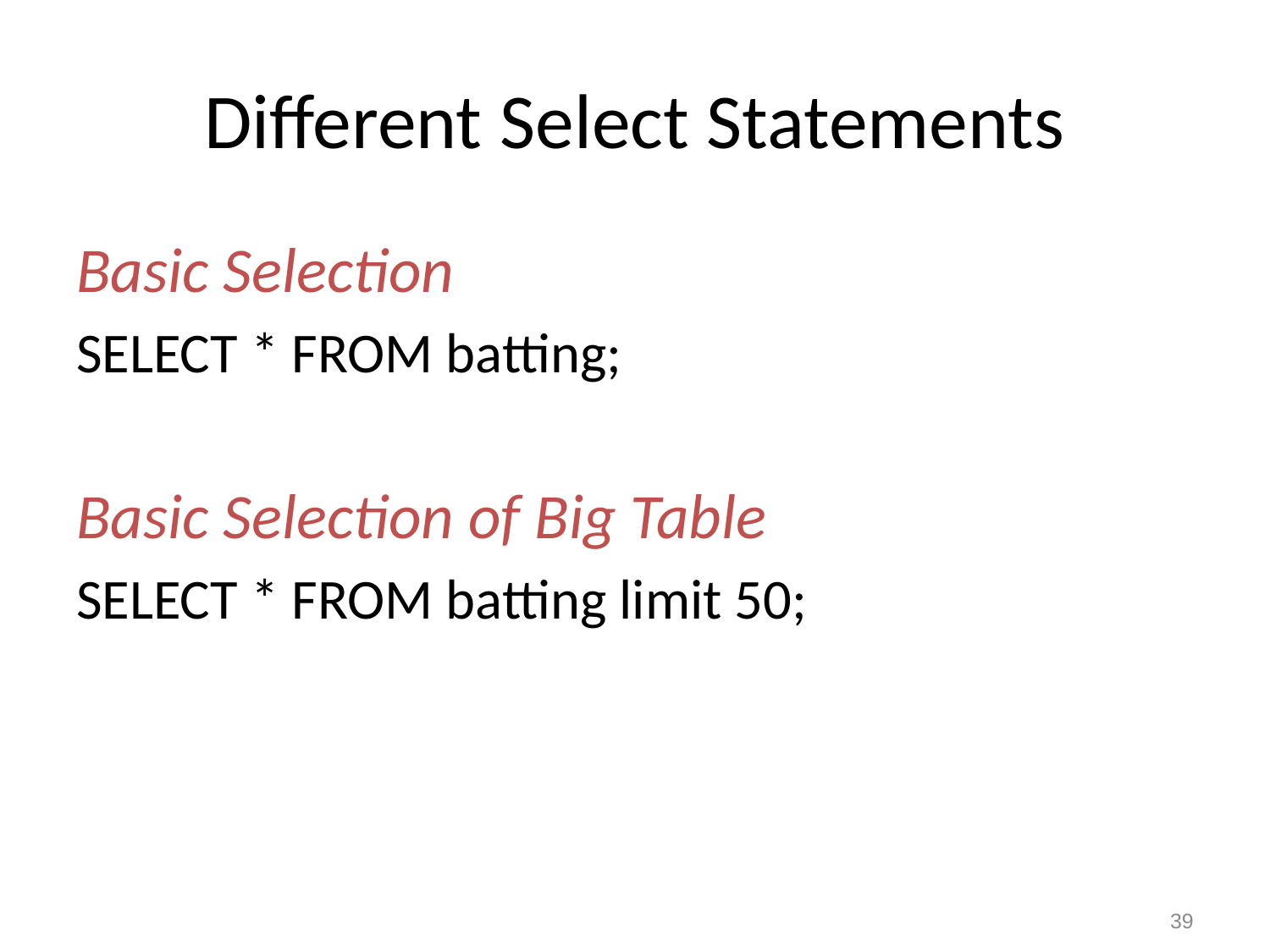

# Different Select Statements
Basic Selection
SELECT * FROM batting;

Basic Selection of Big Table
SELECT * FROM batting limit 50;

39